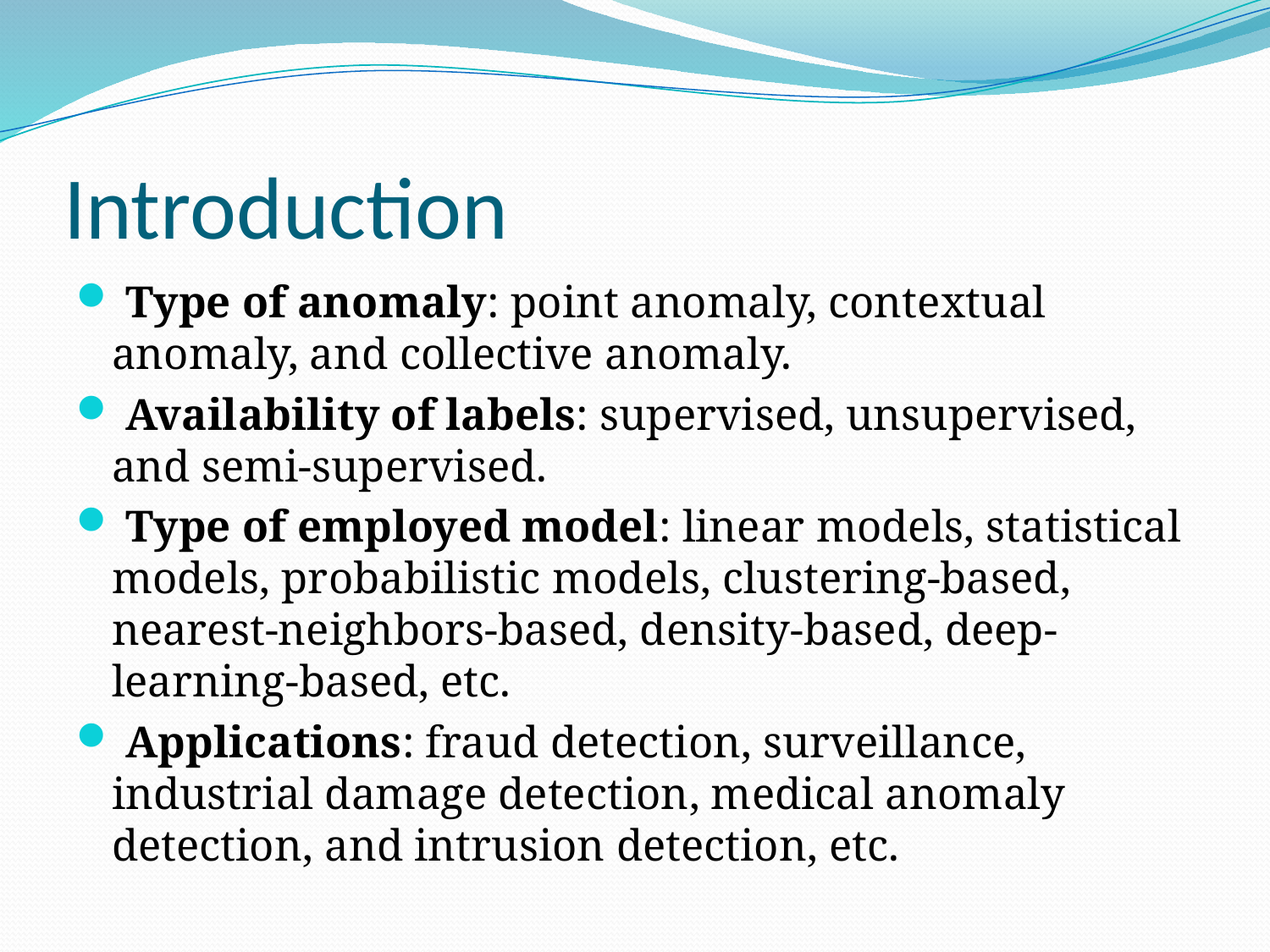

# Introduction
 Type of anomaly: point anomaly, contextual anomaly, and collective anomaly.
 Availability of labels: supervised, unsupervised, and semi-supervised.
 Type of employed model: linear models, statistical models, probabilistic models, clustering-based, nearest-neighbors-based, density-based, deep-learning-based, etc.
 Applications: fraud detection, surveillance, industrial damage detection, medical anomaly detection, and intrusion detection, etc.